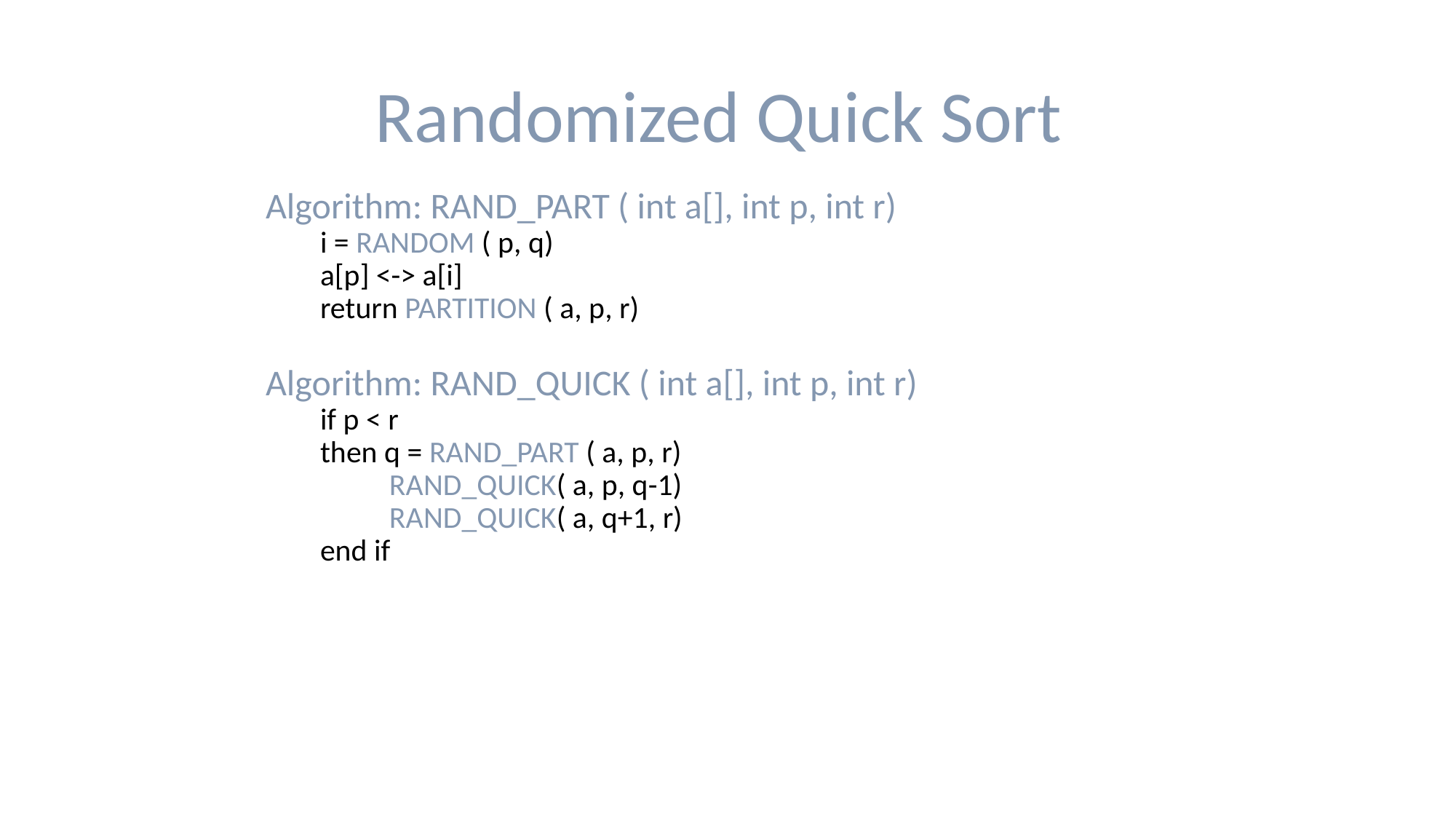

# Randomized Quick Sort
Algorithm: RAND_PART ( int a[], int p, int r)
i = RANDOM ( p, q)
a[p] <-> a[i]
return PARTITION ( a, p, r)

Algorithm: RAND_QUICK ( int a[], int p, int r)
if p < r
then q = RAND_PART ( a, p, r)
          RAND_QUICK( a, p, q-1)
          RAND_QUICK( a, q+1, r)
end if